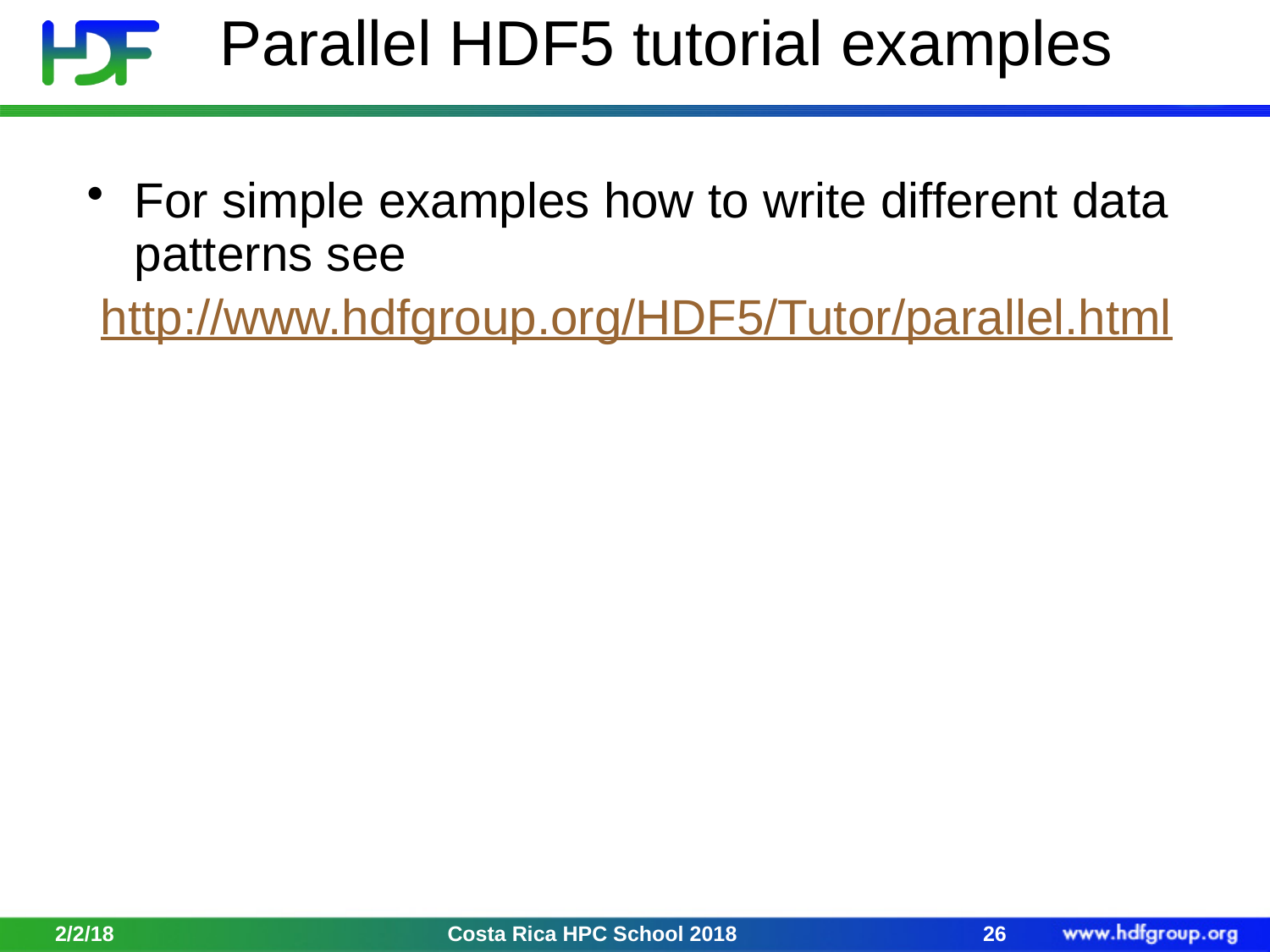

# Parallel HDF5 tutorial examples
For simple examples how to write different data patterns see
 http://www.hdfgroup.org/HDF5/Tutor/parallel.html
2/2/18
Costa Rica HPC School 2018
26